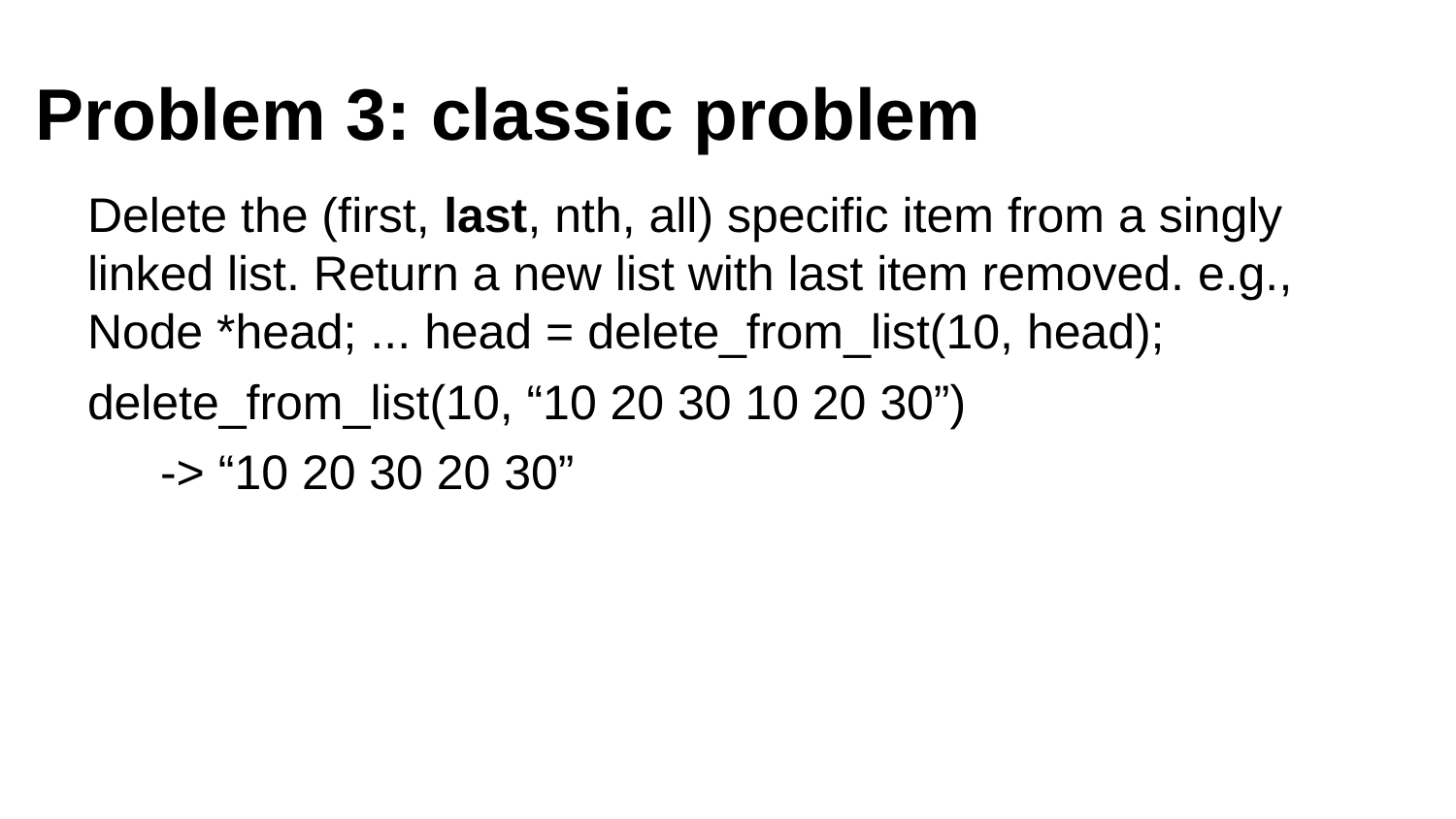

# Problem 3: classic problem
Delete the (first, last, nth, all) specific item from a singly linked list. Return a new list with last item removed. e.g., Node *head; ... head = delete_from_list(10, head);
delete_from_list(10, “10 20 30 10 20 30”)
-> “10 20 30 20 30”